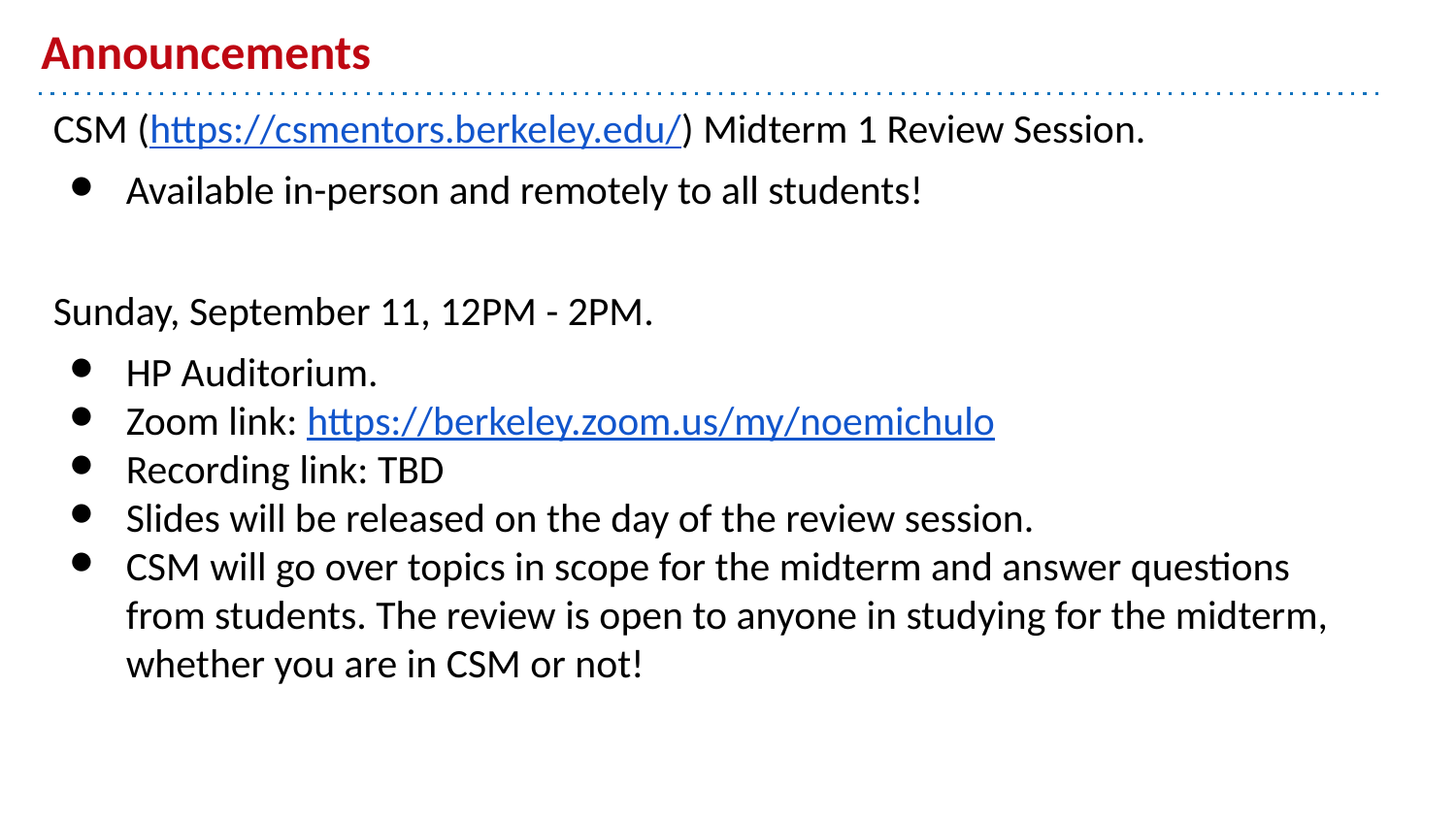

# Announcements
CSM (https://csmentors.berkeley.edu/) Midterm 1 Review Session.
Available in-person and remotely to all students!

Sunday, September 11, 12PM - 2PM.
HP Auditorium.
Zoom link: https://berkeley.zoom.us/my/noemichulo
Recording link: TBD
Slides will be released on the day of the review session.
CSM will go over topics in scope for the midterm and answer questions from students. The review is open to anyone in studying for the midterm, whether you are in CSM or not!